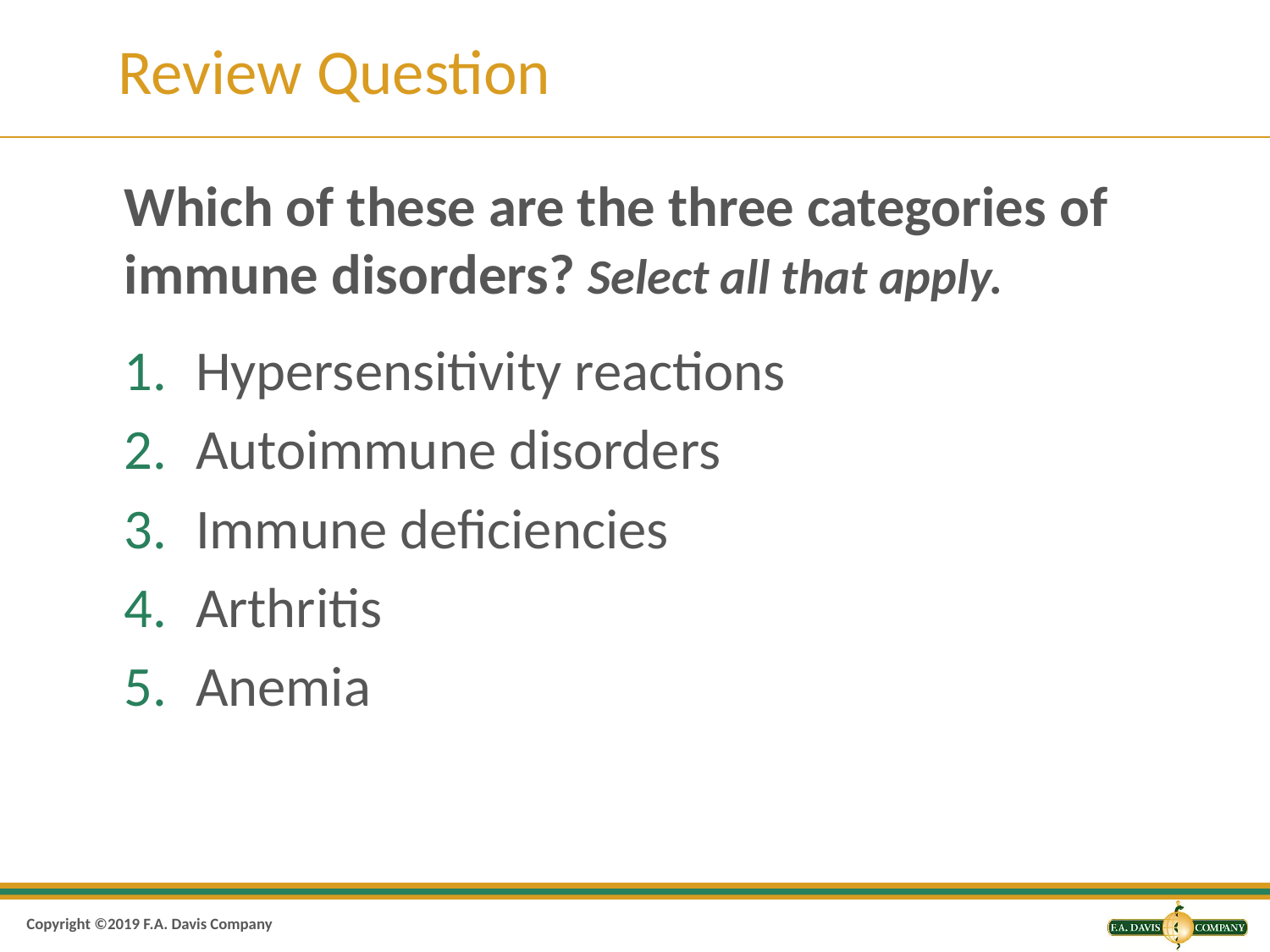

# Review Question
Which of these are the three categories of immune disorders? Select all that apply.
Hypersensitivity reactions
Autoimmune disorders
Immune deficiencies
Arthritis
Anemia